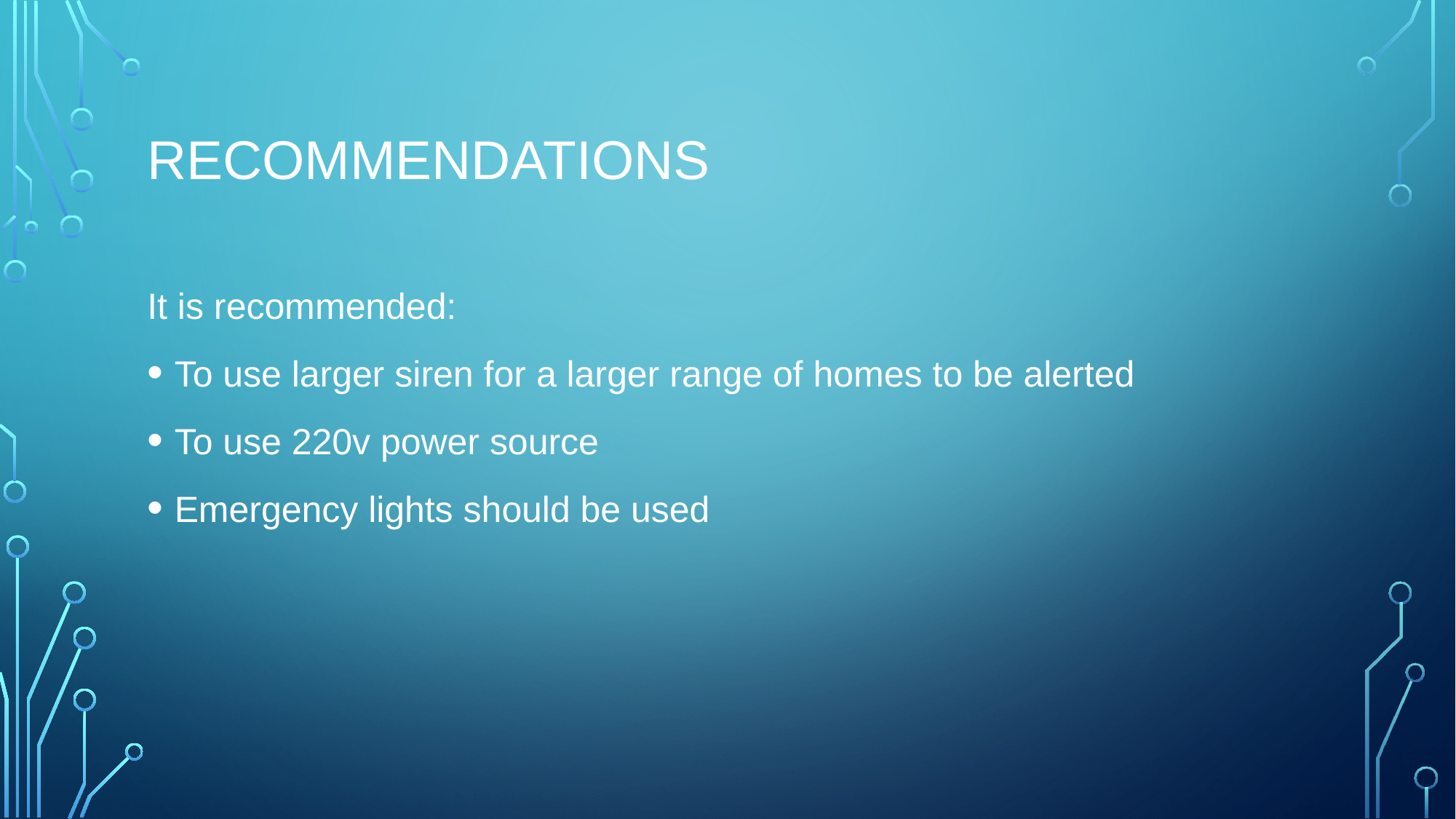

# Recommendations
It is recommended:
To use larger siren for a larger range of homes to be alerted
To use 220v power source
Emergency lights should be used